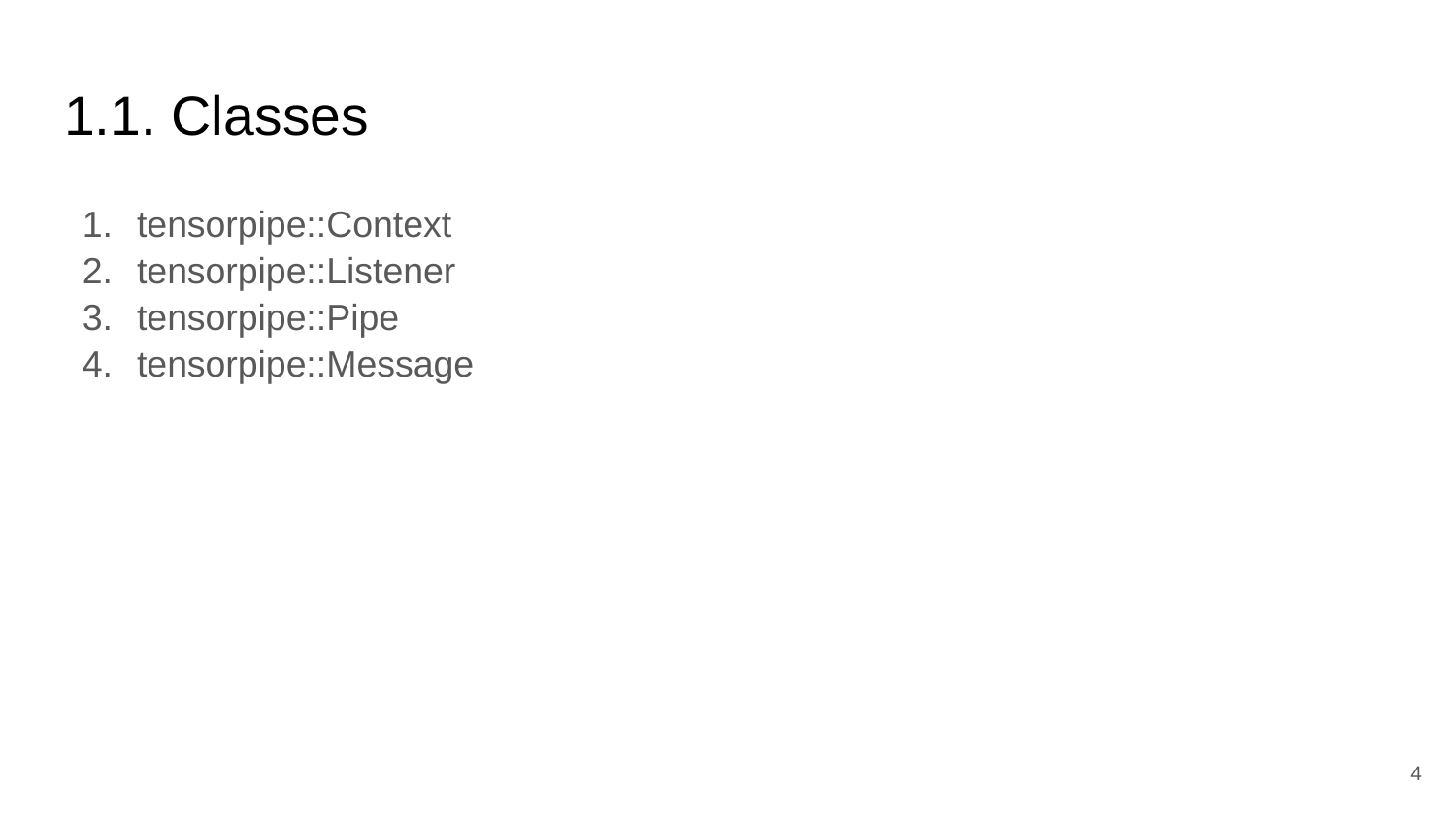

# 1.1. Classes
tensorpipe::Context
tensorpipe::Listener
tensorpipe::Pipe
tensorpipe::Message
4